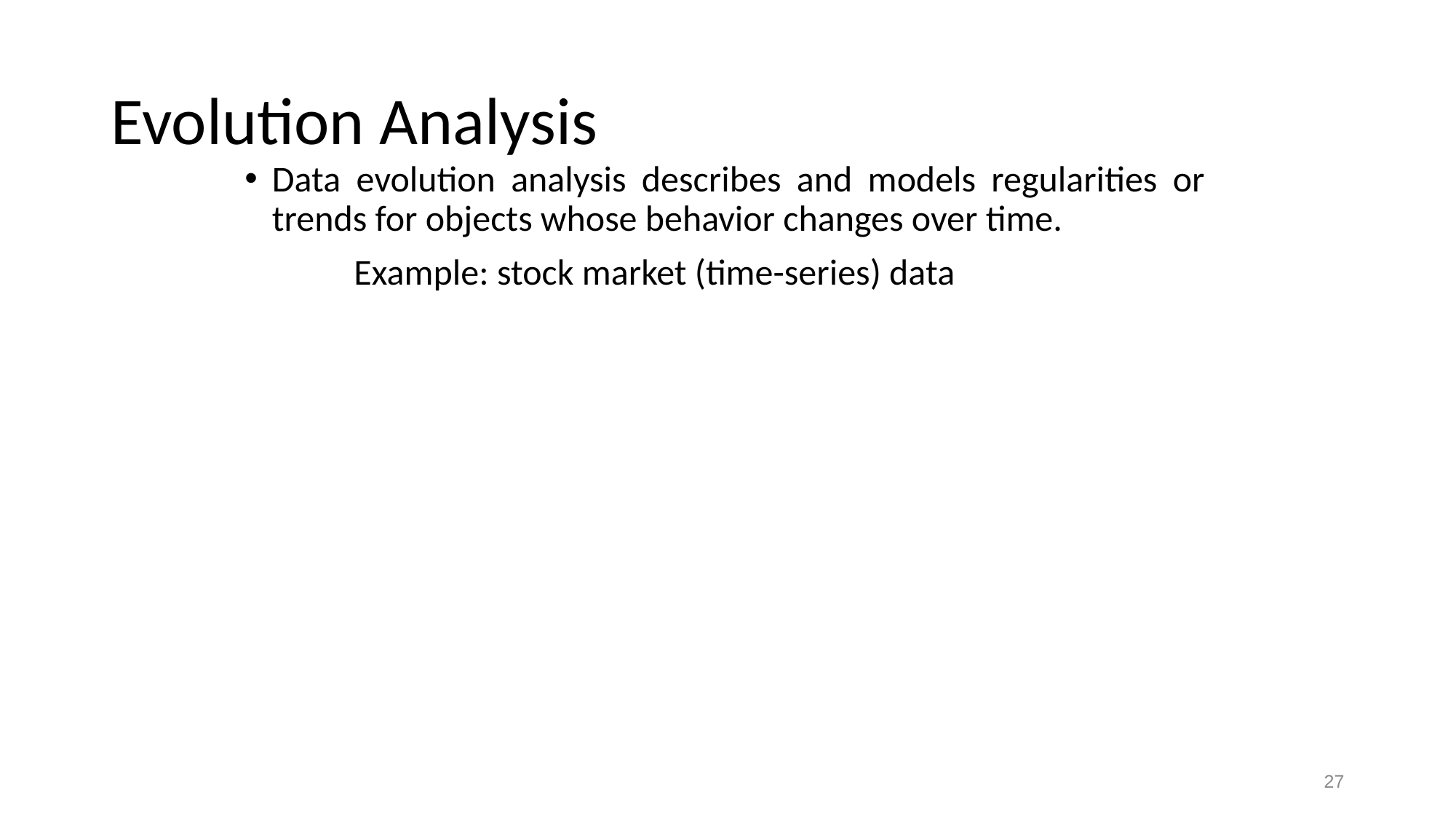

# Evolution Analysis
Data evolution analysis describes and models regularities or trends for objects whose behavior changes over time.
	Example: stock market (time-series) data
27